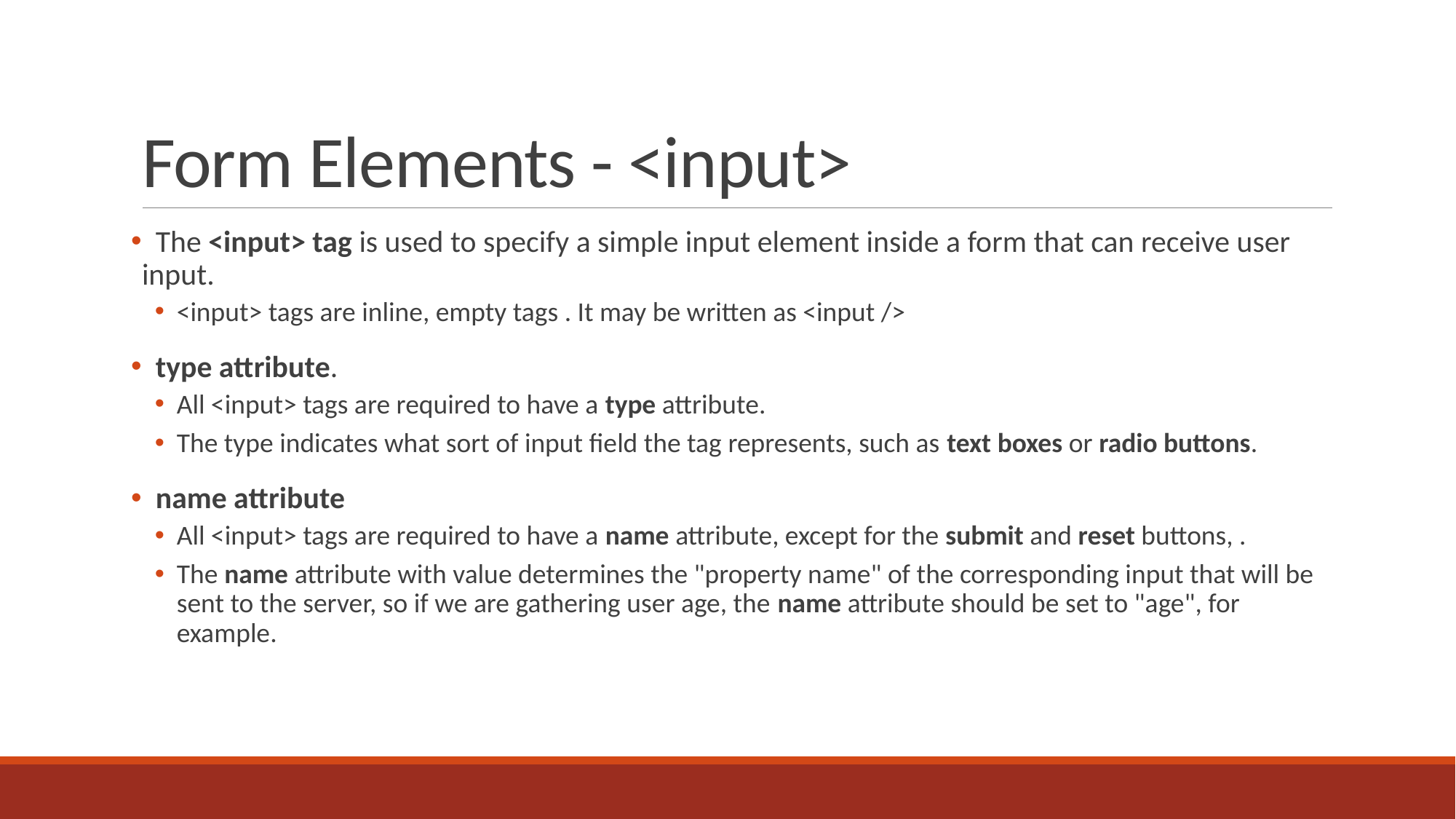

# Form Elements - <input>
  The <input> tag is used to specify a simple input element inside a form that can receive user input.
<input> tags are inline, empty tags . It may be written as <input />
  type attribute.
All <input> tags are required to have a type attribute.
The type indicates what sort of input field the tag represents, such as text boxes or radio buttons.
  name attribute
All <input> tags are required to have a name attribute, except for the submit and reset buttons, .
The name attribute with value determines the "property name" of the corresponding input that will be sent to the server, so if we are gathering user age, the name attribute should be set to "age", for example.